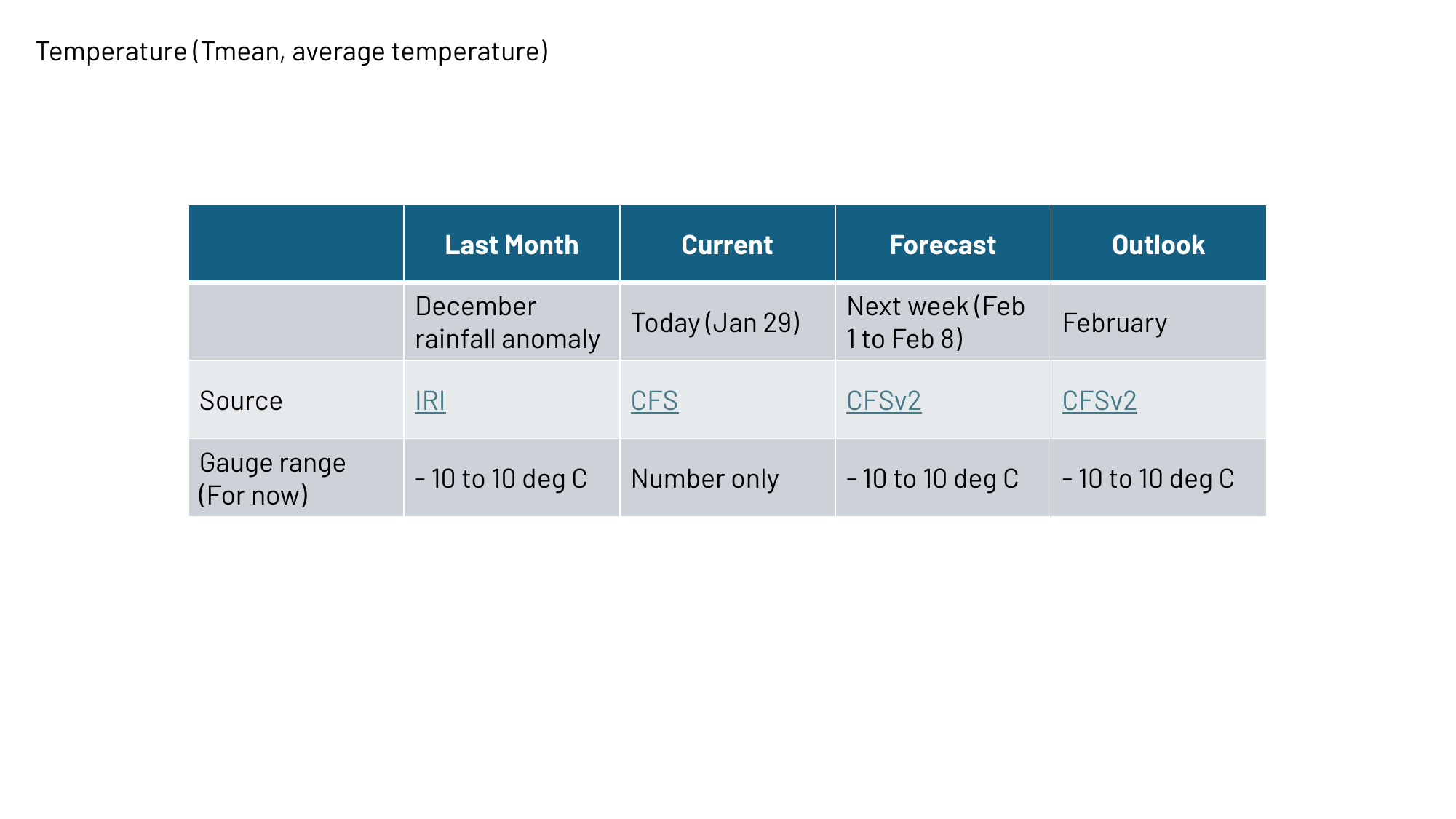

Temperature (Tmean, average temperature)
|  | Last Month | Current | Forecast | Outlook |
| --- | --- | --- | --- | --- |
|  | December rainfall anomaly | Today (Jan 29) | Next week (Feb 1 to Feb 8) | February |
| Source | IRI | CFS | CFSv2 | CFSv2 |
| Gauge range (For now) | - 10 to 10 deg C | Number only | - 10 to 10 deg C | - 10 to 10 deg C |